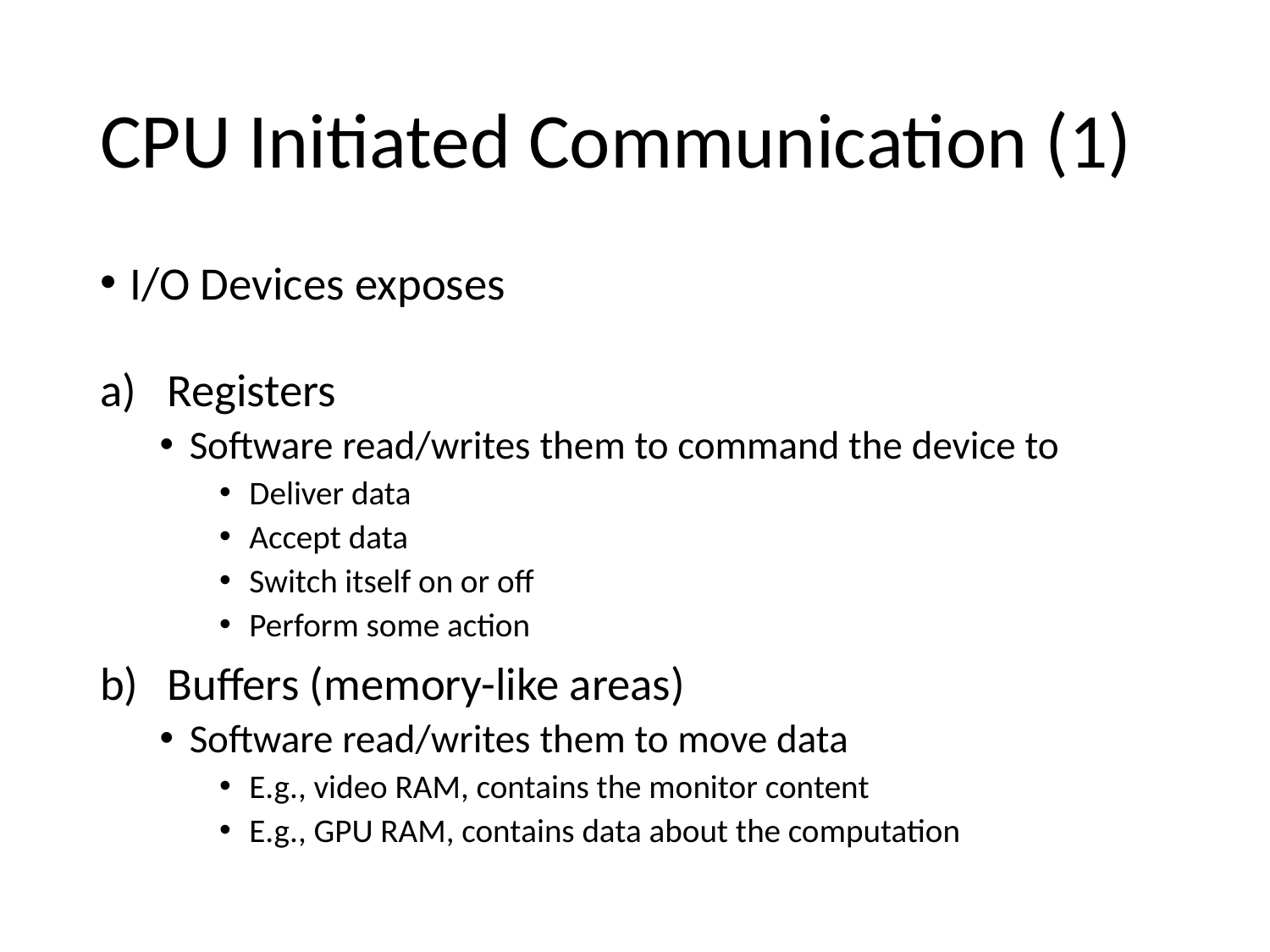

# CPU Initiated Communication (1)
I/O Devices exposes

Registers
Software read/writes them to command the device to
Deliver data
Accept data
Switch itself on or off
Perform some action
Buffers (memory-like areas)
Software read/writes them to move data
E.g., video RAM, contains the monitor content
E.g., GPU RAM, contains data about the computation